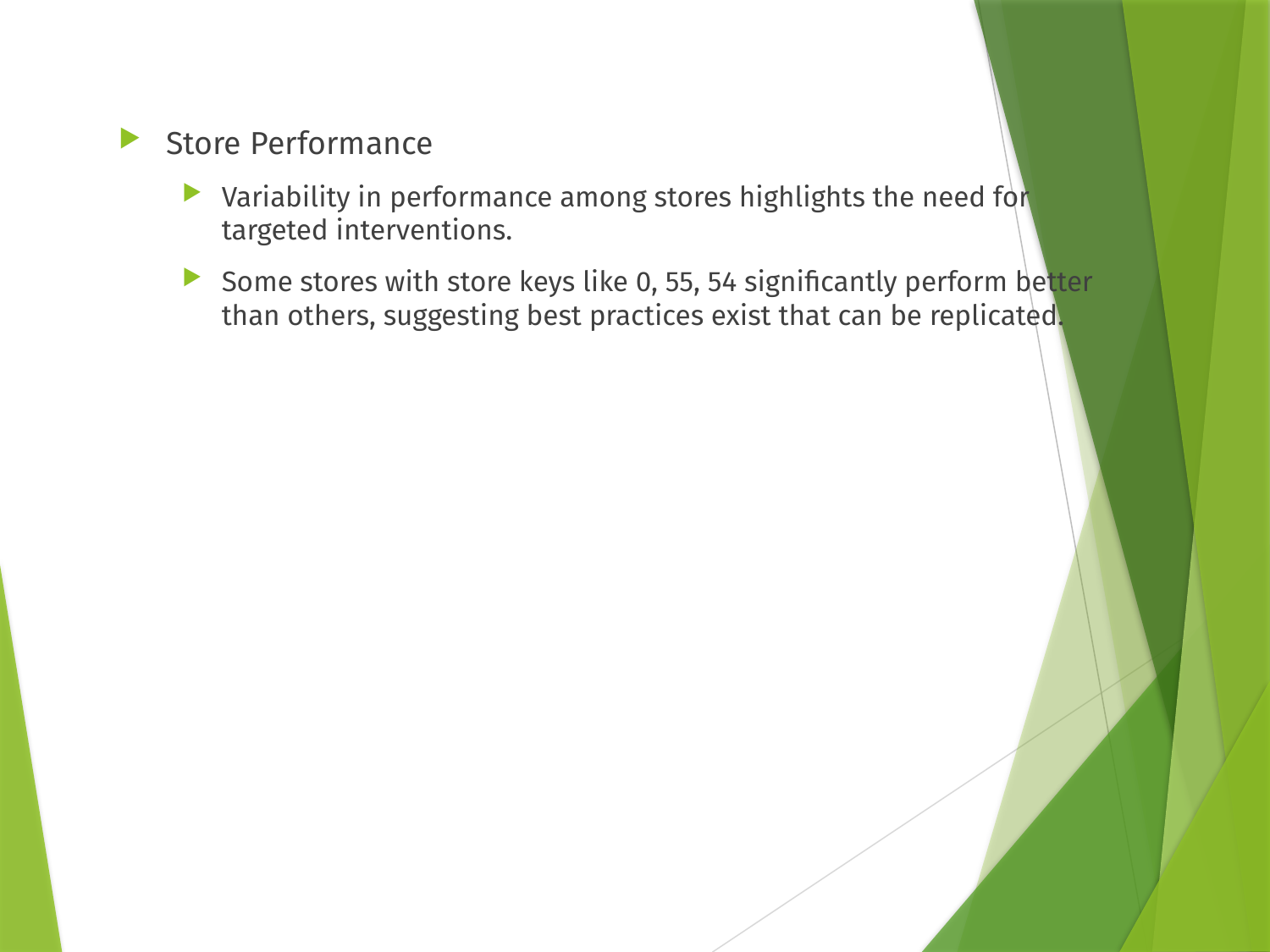

Store Performance
Variability in performance among stores highlights the need for targeted interventions.
Some stores with store keys like 0, 55, 54 significantly perform better than others, suggesting best practices exist that can be replicated.